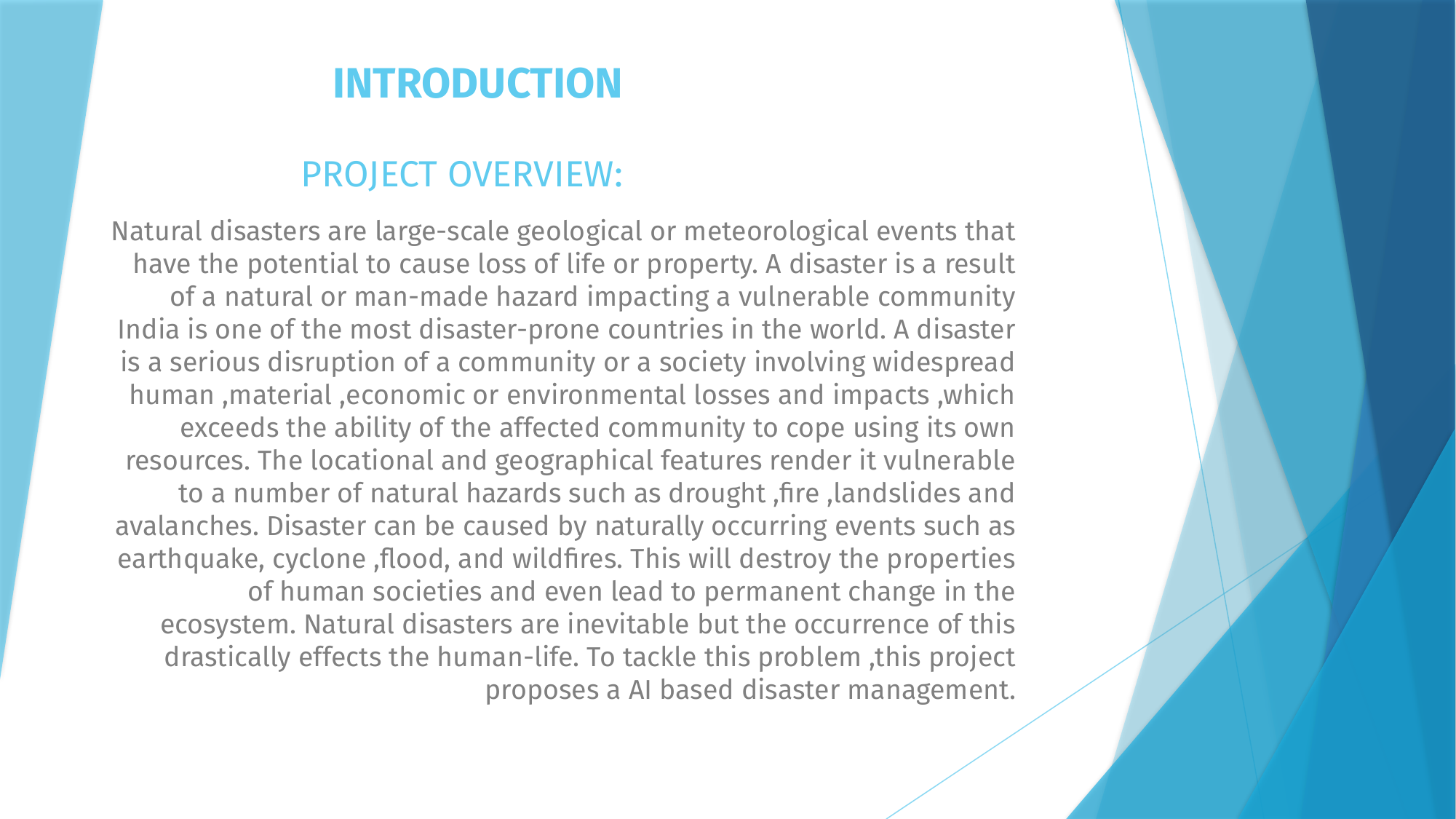

# INTRODUCTION PROJECT OVERVIEW:

Natural disasters are large-scale geological or meteorological events that have the potential to cause loss of life or property. A disaster is a result of a natural or man-made hazard impacting a vulnerable community India is one of the most disaster-prone countries in the world. A disaster is a serious disruption of a community or a society involving widespread human ,material ,economic or environmental losses and impacts ,which exceeds the ability of the affected community to cope using its own resources. The locational and geographical features render it vulnerable to a number of natural hazards such as drought ,fire ,landslides and avalanches. Disaster can be caused by naturally occurring events such as earthquake, cyclone ,flood, and wildfires. This will destroy the properties of human societies and even lead to permanent change in the ecosystem. Natural disasters are inevitable but the occurrence of this drastically effects the human-life. To tackle this problem ,this project proposes a AI based disaster management.